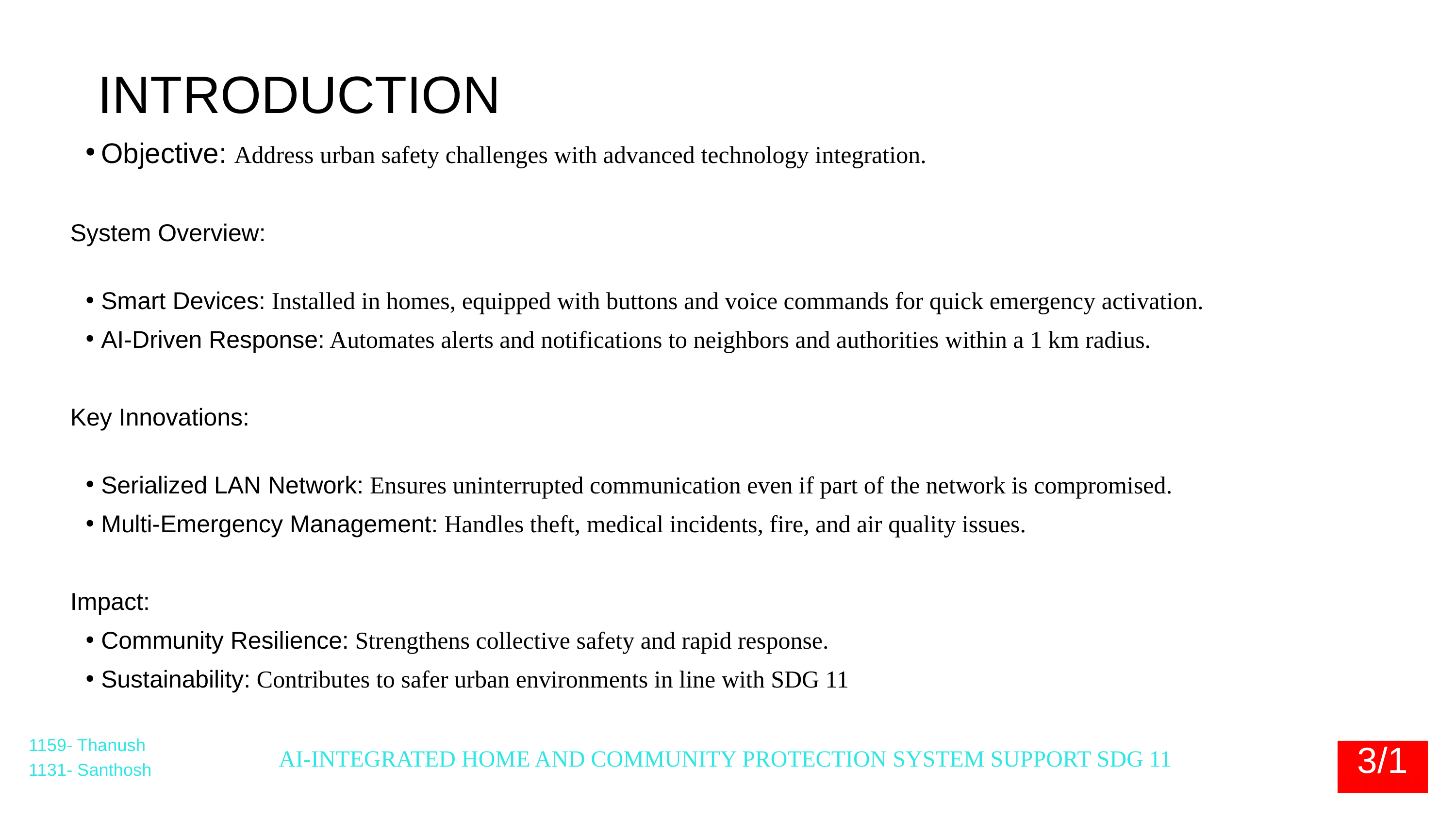

INTRODUCTION
Objective: Address urban safety challenges with advanced technology integration.

System Overview:

Smart Devices: Installed in homes, equipped with buttons and voice commands for quick emergency activation.
AI-Driven Response: Automates alerts and notifications to neighbors and authorities within a 1 km radius.

Key Innovations:

Serialized LAN Network: Ensures uninterrupted communication even if part of the network is compromised.
Multi-Emergency Management: Handles theft, medical incidents, fire, and air quality issues.

Impact:
Community Resilience: Strengthens collective safety and rapid response.
Sustainability: Contributes to safer urban environments in line with SDG 11
3/17
1159- Thanush
1131- Santhosh

AI-INTEGRATED HOME AND COMMUNITY PROTECTION SYSTEM SUPPORT SDG 11